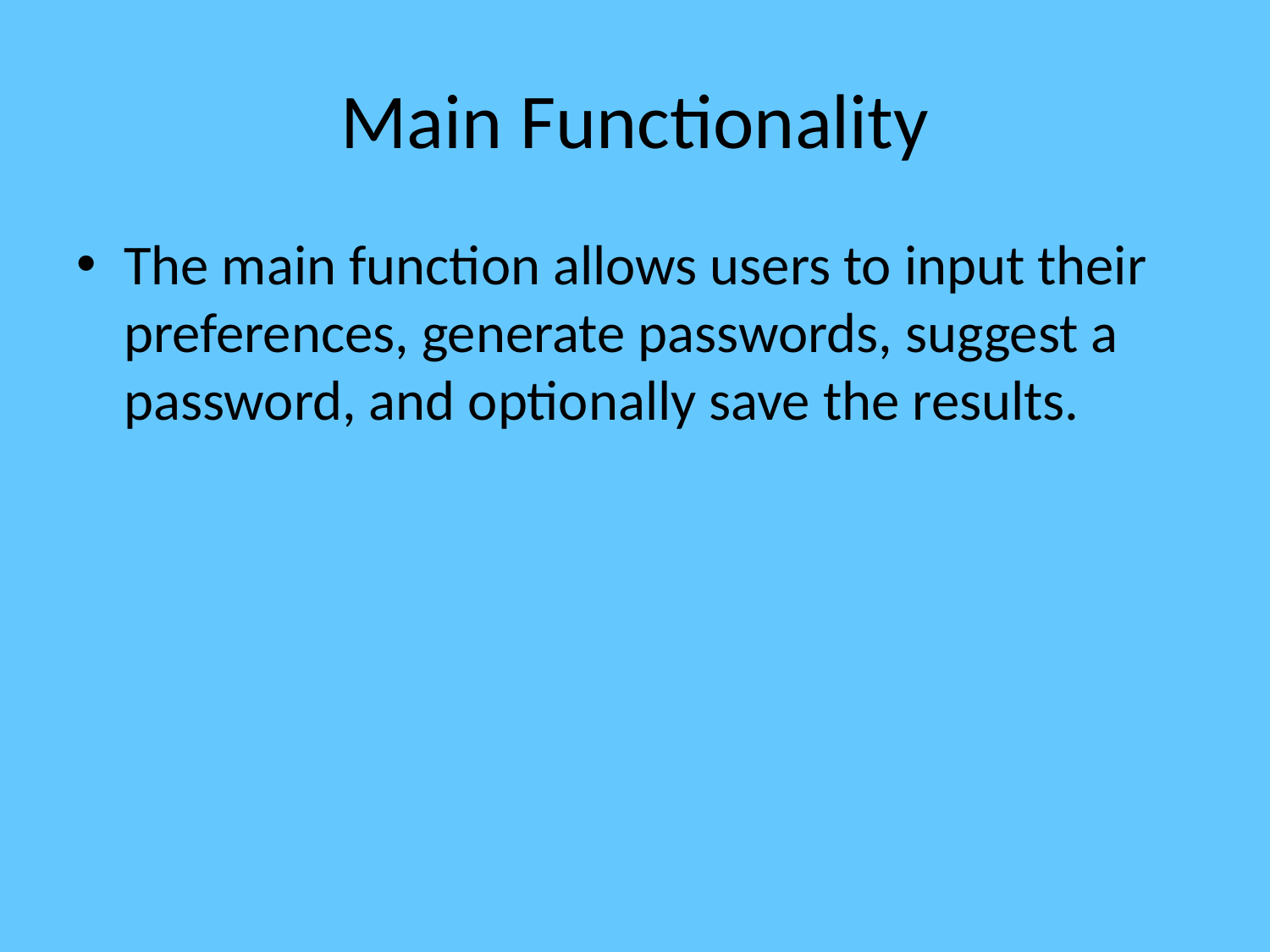

# Main Functionality
The main function allows users to input their preferences, generate passwords, suggest a password, and optionally save the results.